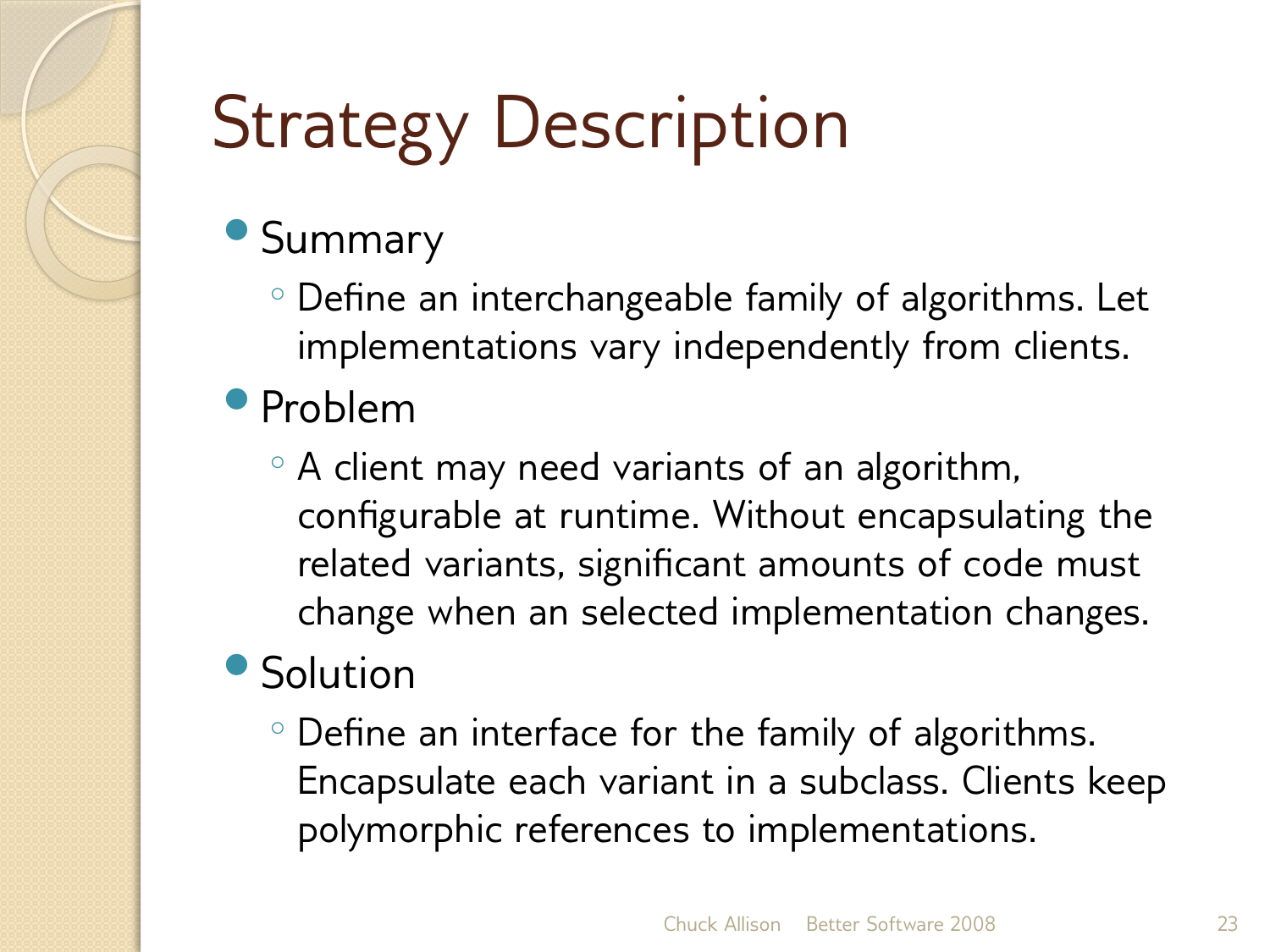

# Strategy Description
Summary
Define an interchangeable family of algorithms. Let implementations vary independently from clients.
Problem
A client may need variants of an algorithm, configurable at runtime. Without encapsulating the related variants, significant amounts of code must change when an selected implementation changes.
Solution
Define an interface for the family of algorithms. Encapsulate each variant in a subclass. Clients keep polymorphic references to implementations.
Chuck Allison
Better Software 2008
23